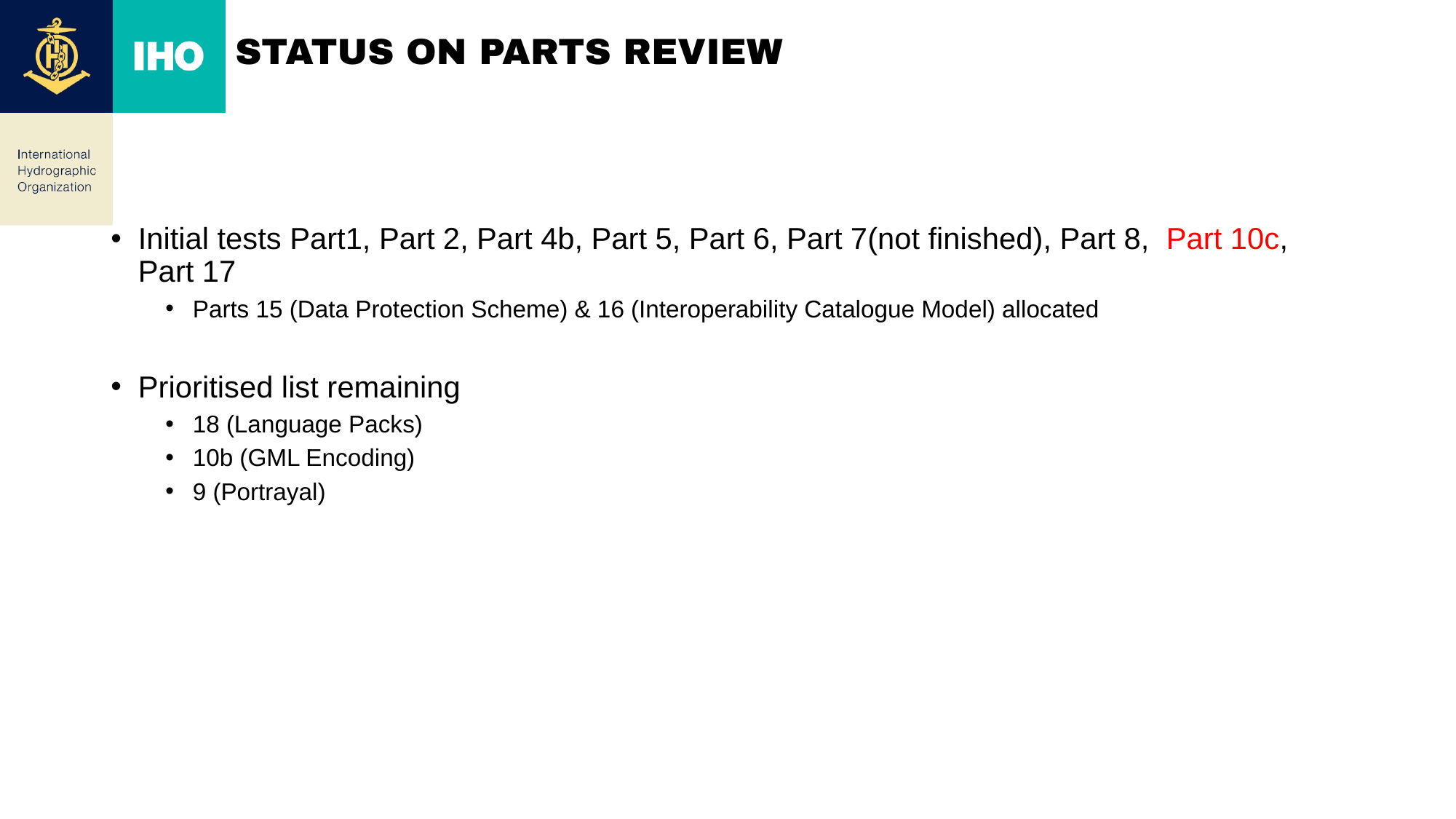

# Status on parts review
Initial tests Part1, Part 2, Part 4b, Part 5, Part 6, Part 7(not finished), Part 8,  Part 10c, Part 17
Parts 15 (Data Protection Scheme) & 16 (Interoperability Catalogue Model) allocated

Prioritised list remaining
18 (Language Packs)
10b (GML Encoding)
9 (Portrayal)